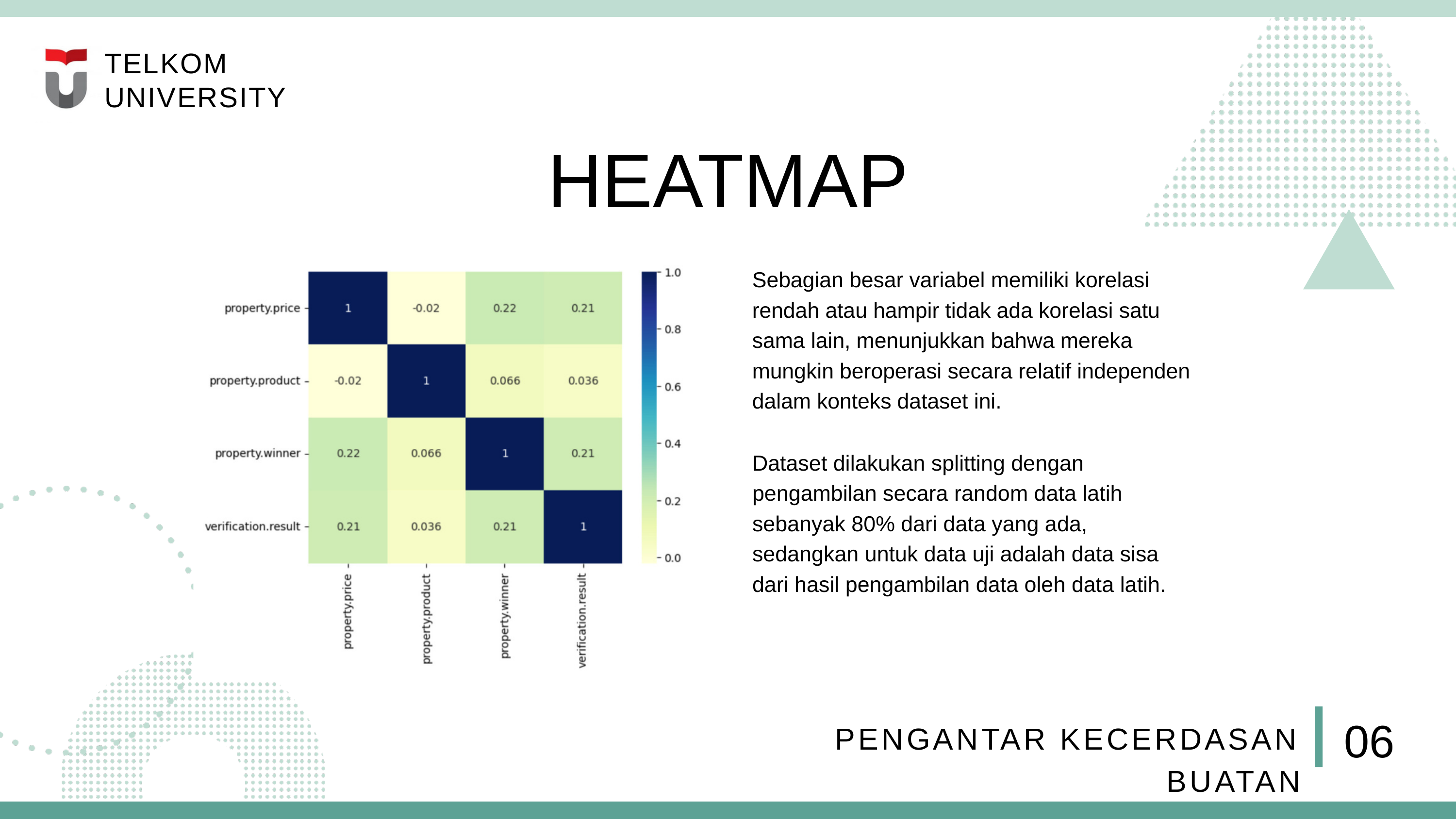

TELKOM
UNIVERSITY
HEATMAP

Sebagian besar variabel memiliki korelasi rendah atau hampir tidak ada korelasi satu sama lain, menunjukkan bahwa mereka mungkin beroperasi secara relatif independen dalam konteks dataset ini.
Dataset dilakukan splitting dengan pengambilan secara random data latih sebanyak 80% dari data yang ada, sedangkan untuk data uji adalah data sisa dari hasil pengambilan data oleh data latih.

06

PENGANTAR KECERDASAN BUATAN